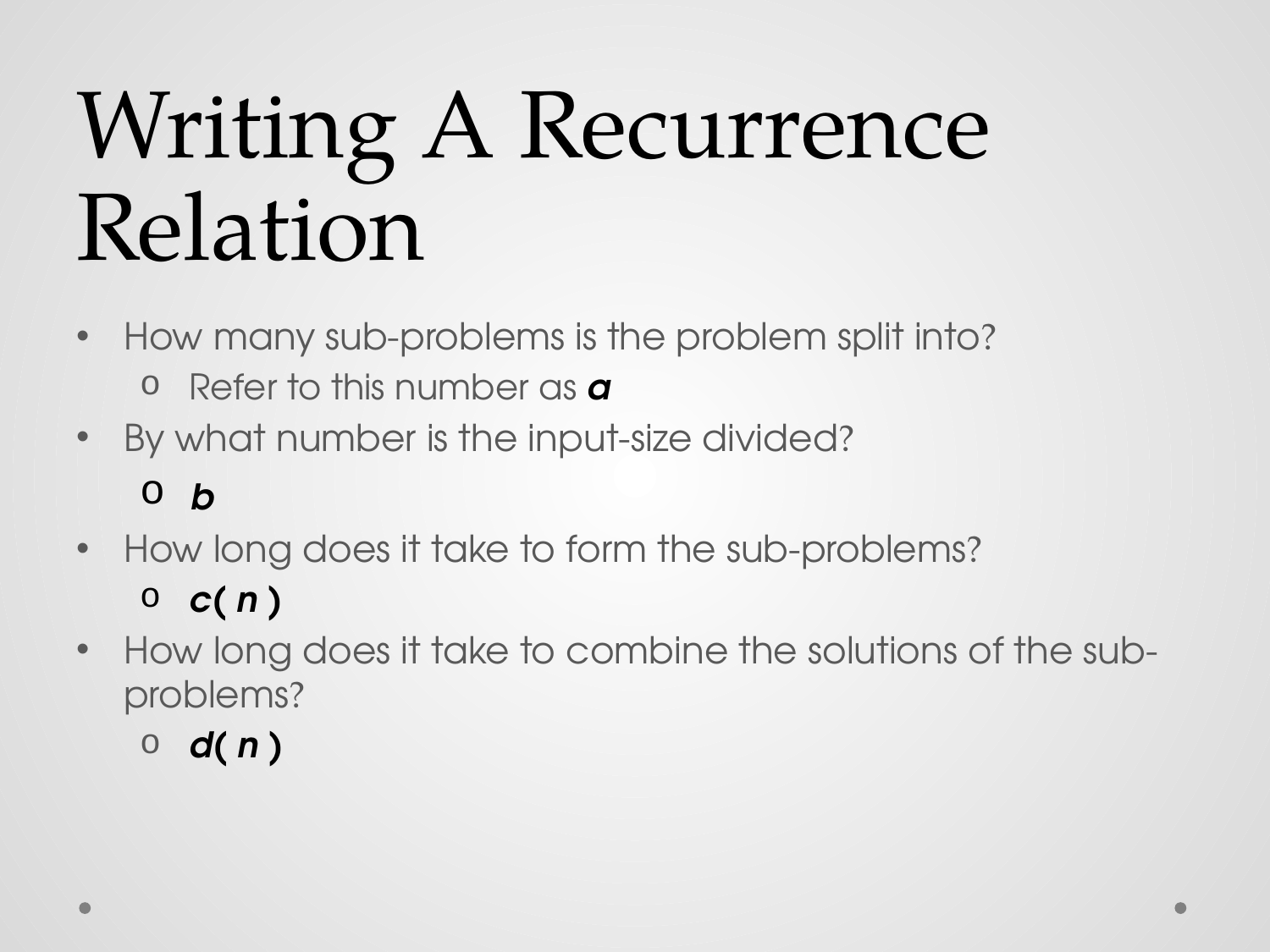

# Writing A Recurrence Relation
How many sub-problems is the problem split into?
 Refer to this number as a
By what number is the input-size divided?
 b
How long does it take to form the sub-problems?
 c( n )
How long does it take to combine the solutions of the sub-problems?
 d( n )